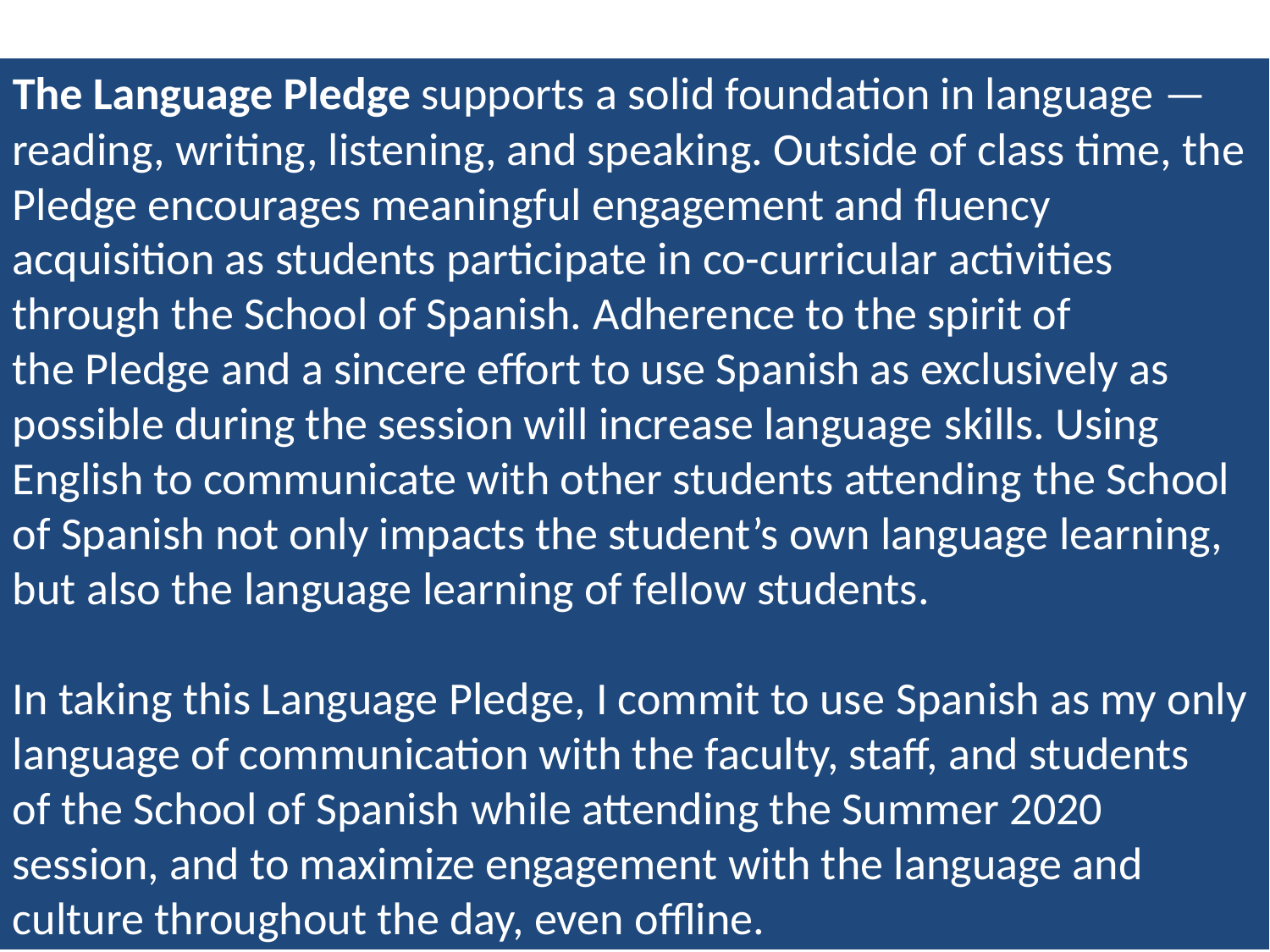

The Language Pledge supports a solid foundation in language —reading, writing, listening, and speaking. Outside of class time, the Pledge encourages meaningful engagement and fluency acquisition as students participate in co-curricular activities through the School of Spanish. Adherence to the spirit of the Pledge and a sincere effort to use Spanish as exclusively as possible during the session will increase language skills. Using English to communicate with other students attending the School of Spanish not only impacts the student’s own language learning, but also the language learning of fellow students.

In taking this Language Pledge, I commit to use Spanish as my only language of communication with the faculty, staff, and students of the School of Spanish while attending the Summer 2020 session, and to maximize engagement with the language and culture throughout the day, even offline.